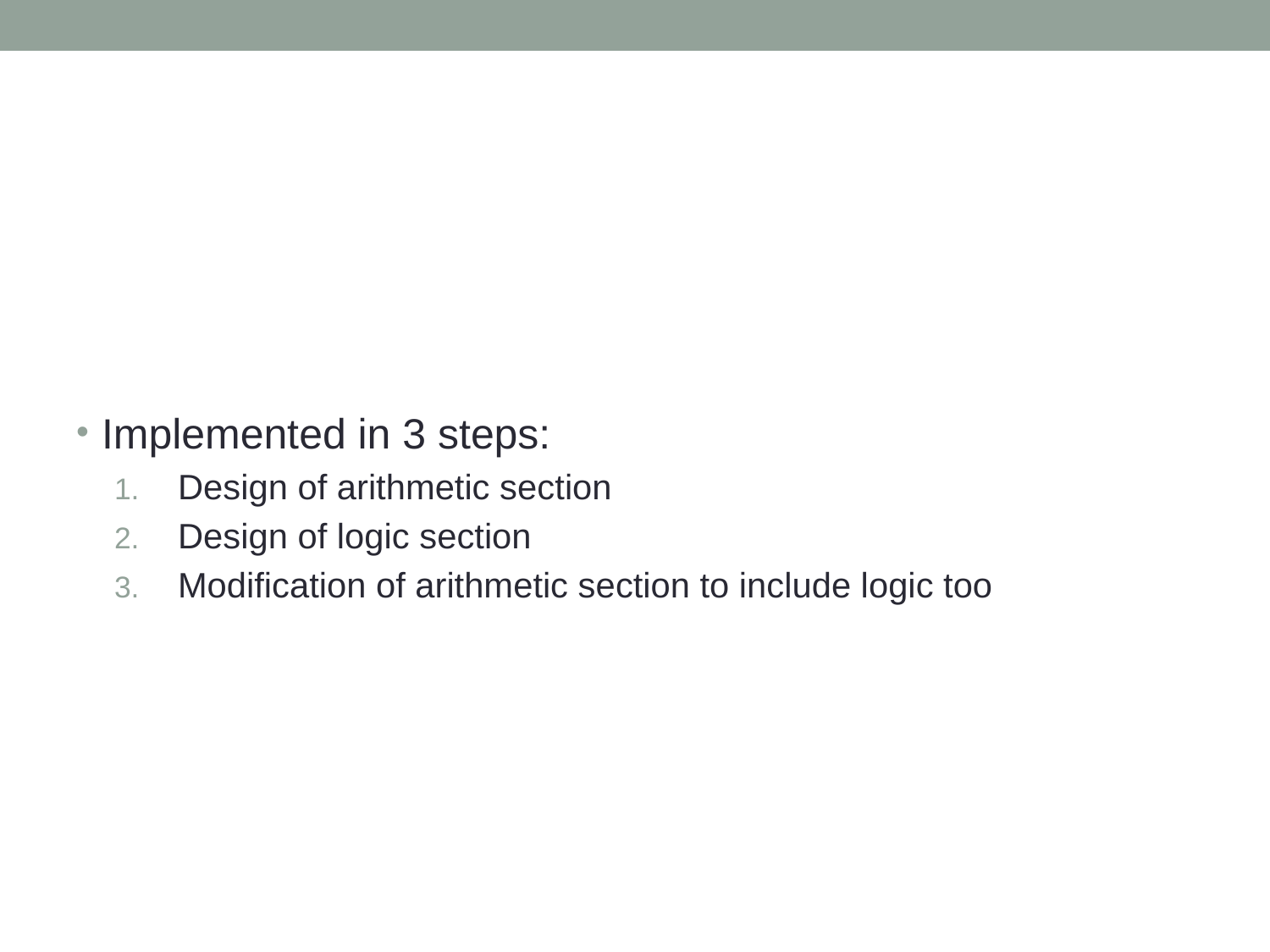

#

Implemented in 3 steps:
Design of arithmetic section
Design of logic section
Modification of arithmetic section to include logic too